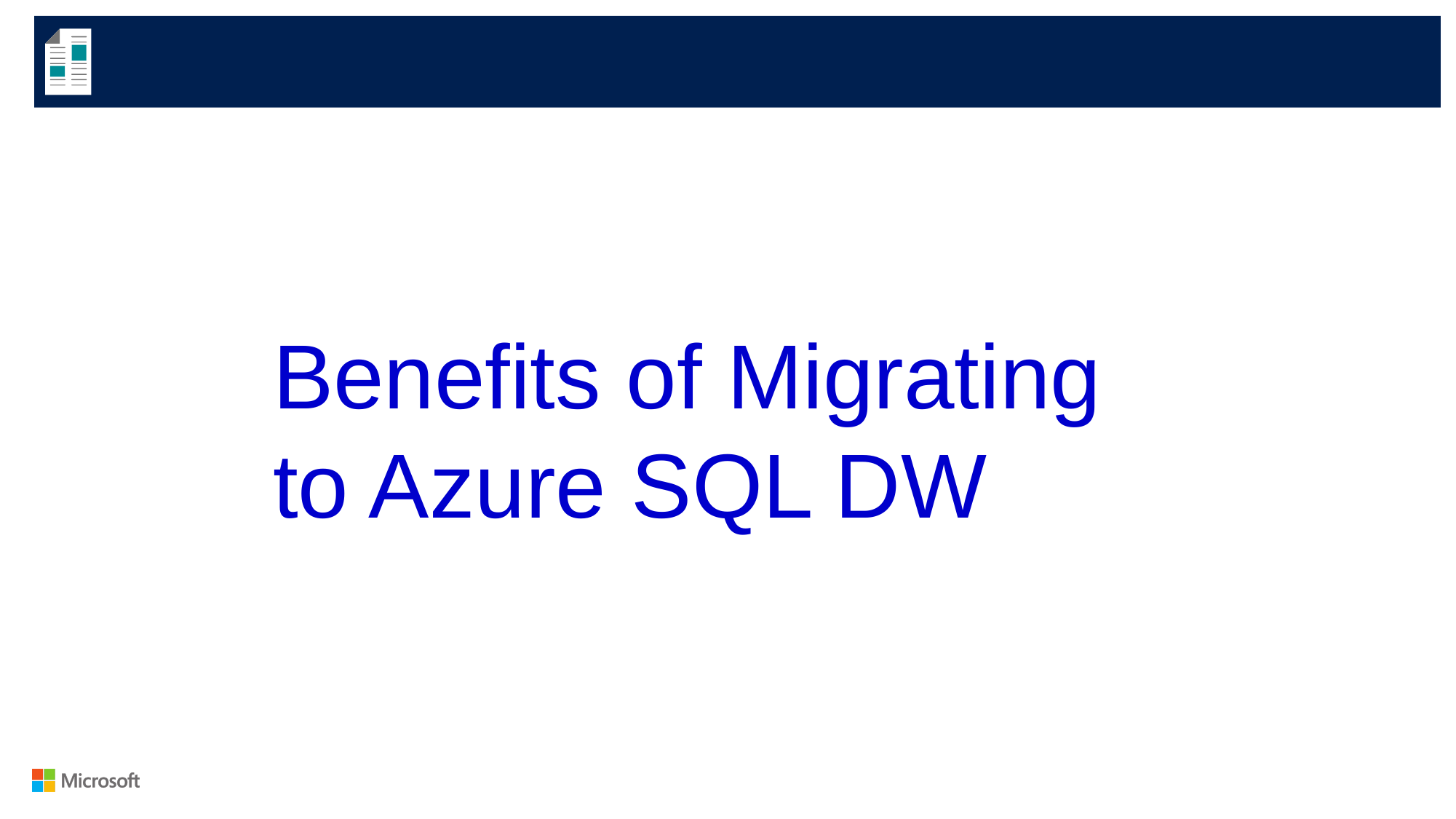

Benefits of Migrating to Azure SQL DW